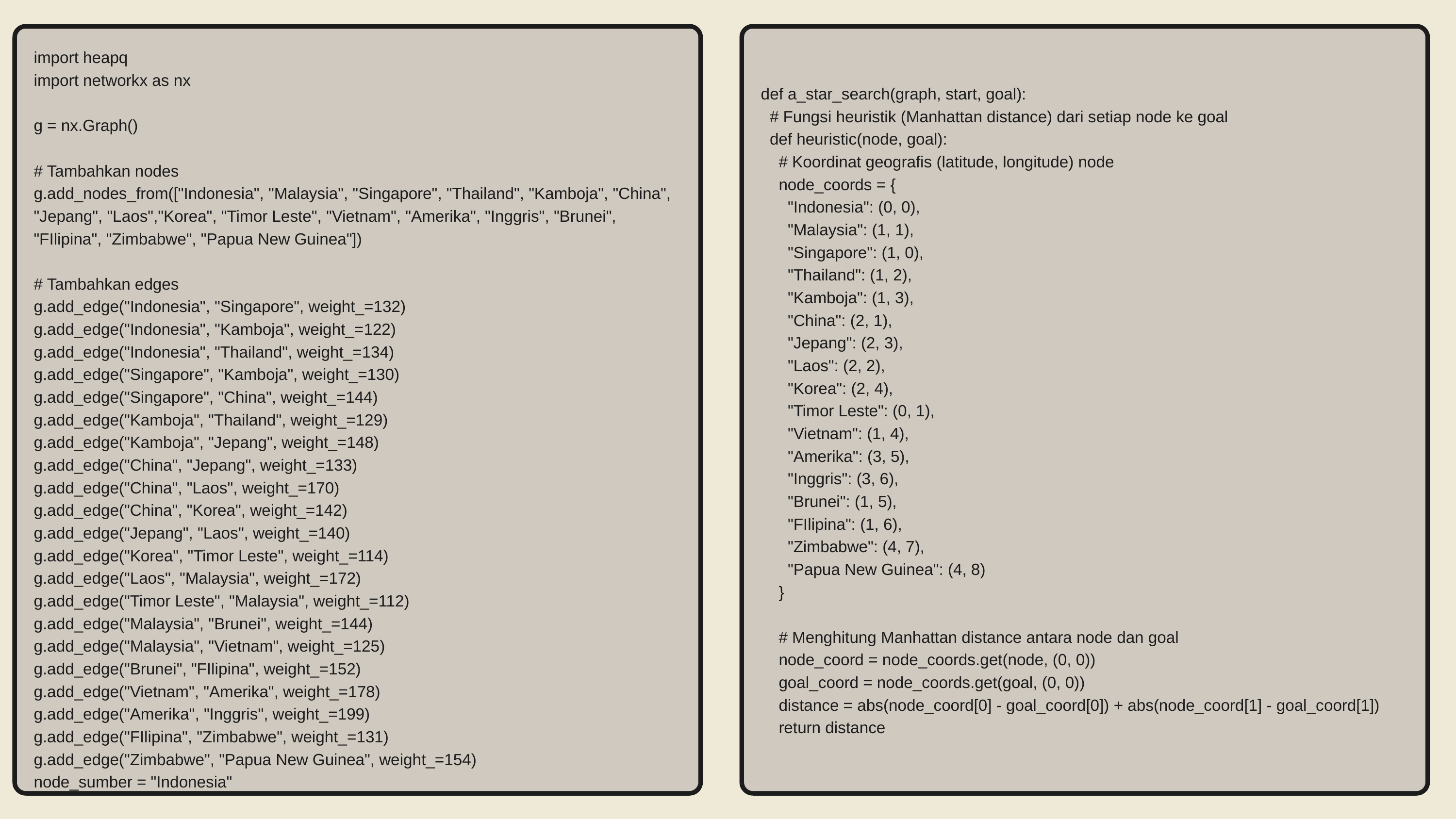

import heapq
import networkx as nx

g = nx.Graph()

# Tambahkan nodes
g.add_nodes_from(["Indonesia", "Malaysia", "Singapore", "Thailand", "Kamboja", "China", "Jepang", "Laos","Korea", "Timor Leste", "Vietnam", "Amerika", "Inggris", "Brunei", "FIlipina", "Zimbabwe", "Papua New Guinea"])

# Tambahkan edges
g.add_edge("Indonesia", "Singapore", weight_=132)
g.add_edge("Indonesia", "Kamboja", weight_=122)
g.add_edge("Indonesia", "Thailand", weight_=134)
g.add_edge("Singapore", "Kamboja", weight_=130)
g.add_edge("Singapore", "China", weight_=144)
g.add_edge("Kamboja", "Thailand", weight_=129)
g.add_edge("Kamboja", "Jepang", weight_=148)
g.add_edge("China", "Jepang", weight_=133)
g.add_edge("China", "Laos", weight_=170)
g.add_edge("China", "Korea", weight_=142)
g.add_edge("Jepang", "Laos", weight_=140)
g.add_edge("Korea", "Timor Leste", weight_=114)
g.add_edge("Laos", "Malaysia", weight_=172)
g.add_edge("Timor Leste", "Malaysia", weight_=112)
g.add_edge("Malaysia", "Brunei", weight_=144)
g.add_edge("Malaysia", "Vietnam", weight_=125)
g.add_edge("Brunei", "FIlipina", weight_=152)
g.add_edge("Vietnam", "Amerika", weight_=178)
g.add_edge("Amerika", "Inggris", weight_=199)
g.add_edge("FIlipina", "Zimbabwe", weight_=131)
g.add_edge("Zimbabwe", "Papua New Guinea", weight_=154)
node_sumber = "Indonesia"
def a_star_search(graph, start, goal):
  # Fungsi heuristik (Manhattan distance) dari setiap node ke goal
  def heuristic(node, goal):
    # Koordinat geografis (latitude, longitude) node
    node_coords = {
      "Indonesia": (0, 0),
      "Malaysia": (1, 1),
      "Singapore": (1, 0),
      "Thailand": (1, 2),
      "Kamboja": (1, 3),
      "China": (2, 1),
      "Jepang": (2, 3),
      "Laos": (2, 2),
      "Korea": (2, 4),
      "Timor Leste": (0, 1),
      "Vietnam": (1, 4),
      "Amerika": (3, 5),
      "Inggris": (3, 6),
      "Brunei": (1, 5),
      "FIlipina": (1, 6),
      "Zimbabwe": (4, 7),
      "Papua New Guinea": (4, 8)
    }

    # Menghitung Manhattan distance antara node dan goal
    node_coord = node_coords.get(node, (0, 0))
    goal_coord = node_coords.get(goal, (0, 0))
    distance = abs(node_coord[0] - goal_coord[0]) + abs(node_coord[1] - goal_coord[1])
    return distance